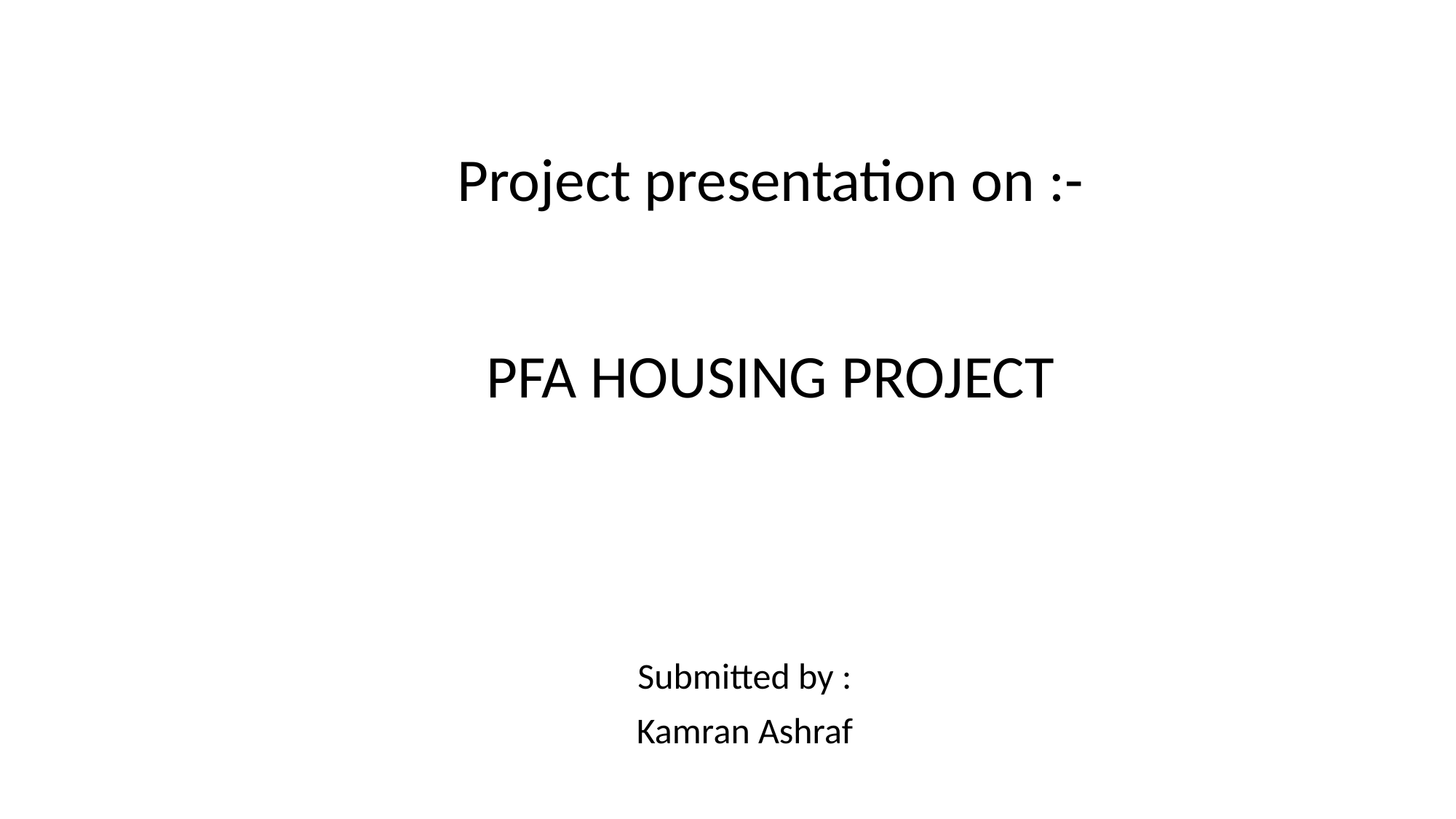

# Project presentation on :- PFA HOUSING PROJECT
Submitted by :
Kamran Ashraf